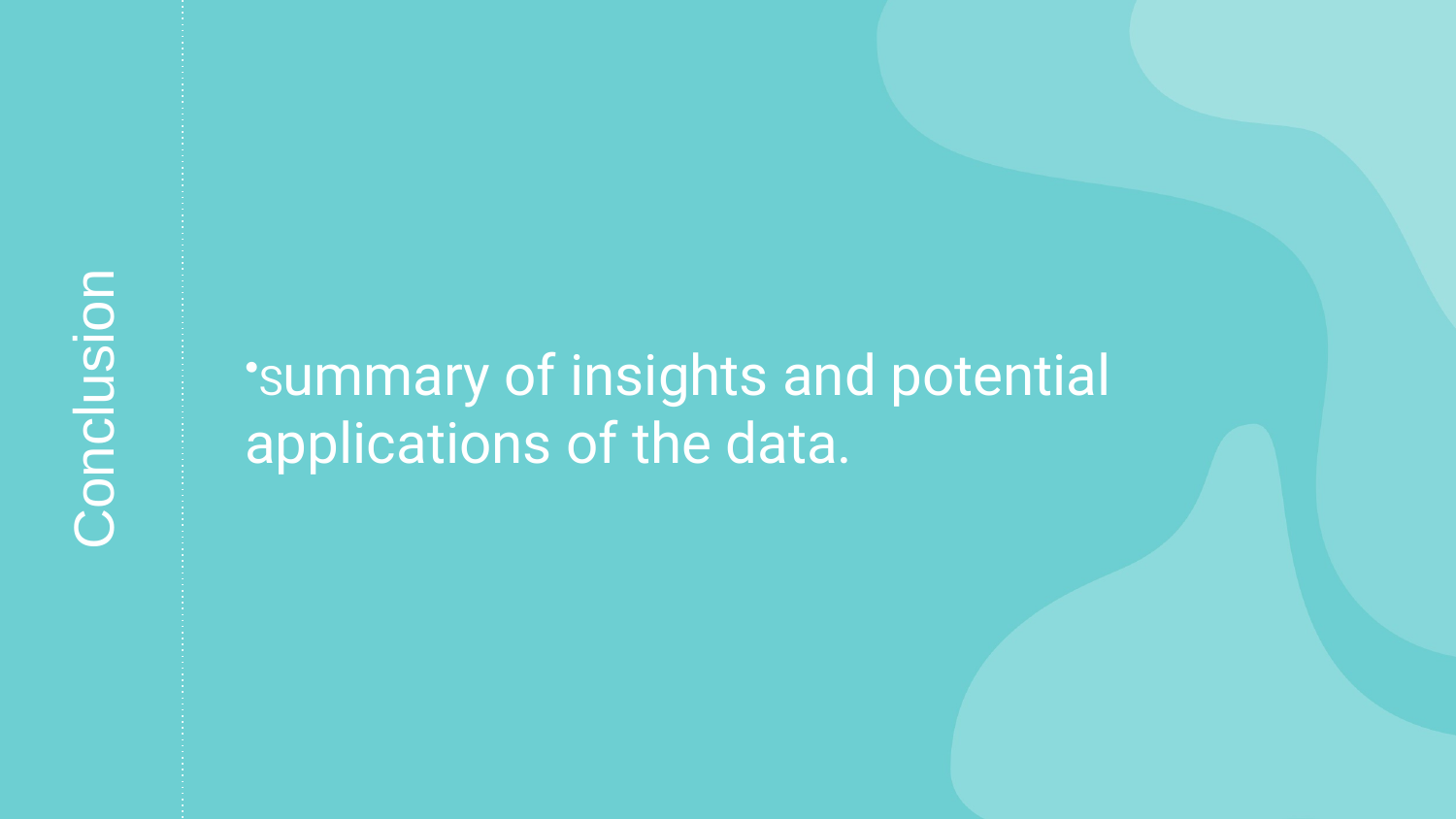

Summary of insights and potential applications of the data.
# Conclusion